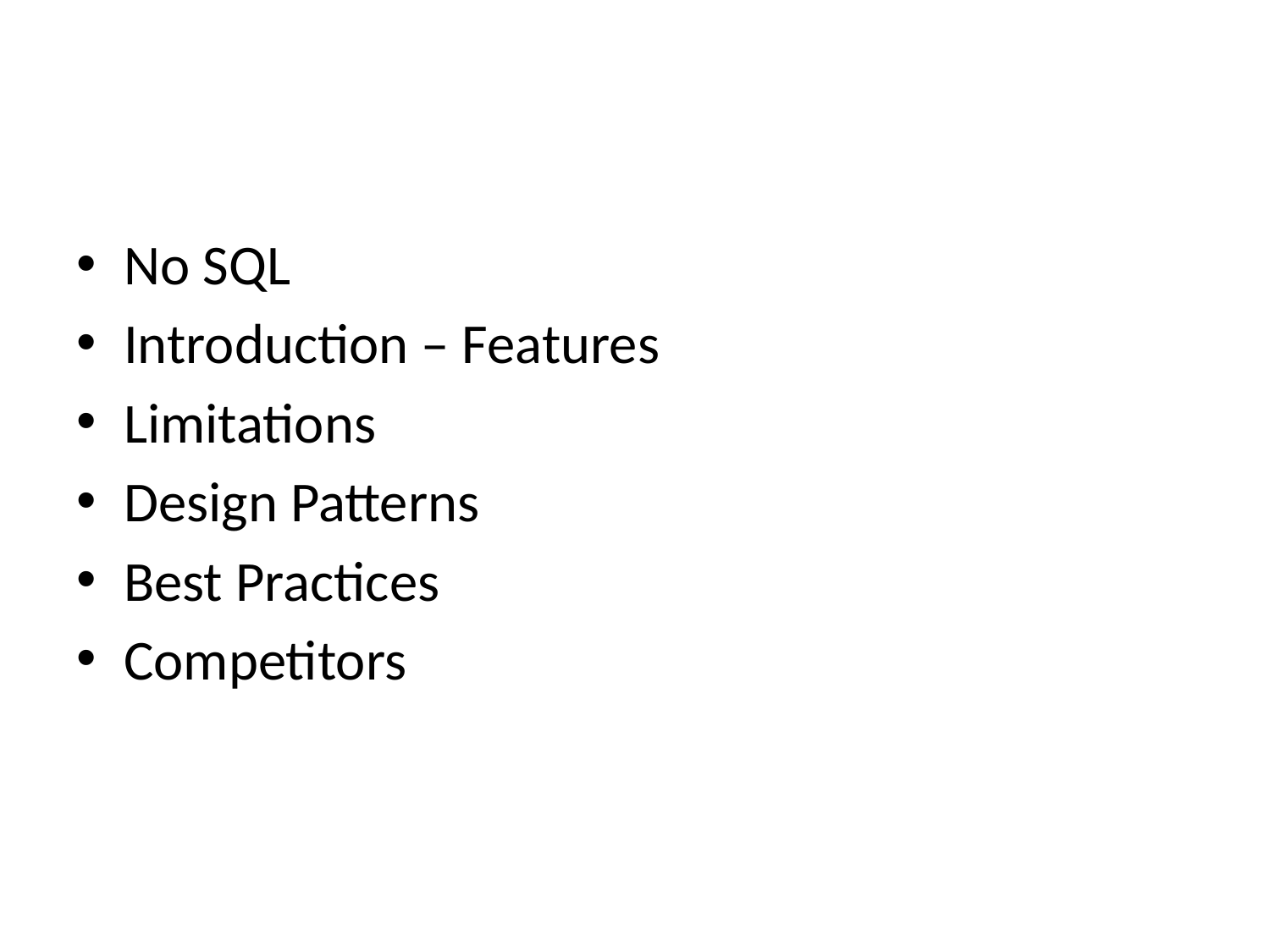

#
No SQL
Introduction – Features
Limitations
Design Patterns
Best Practices
Competitors